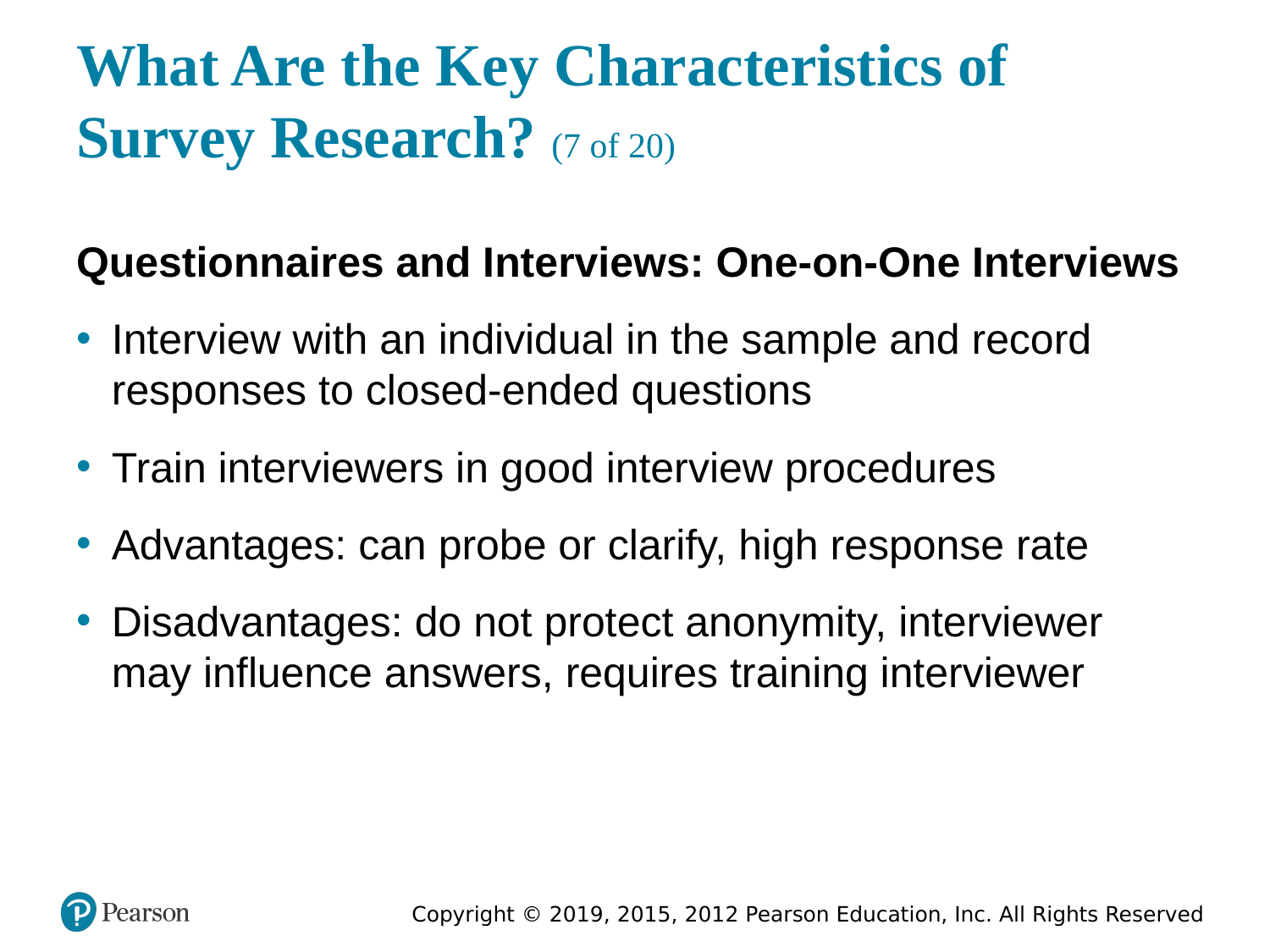

# What Are the Key Characteristics of Survey Research? (7 of 20)
Questionnaires and Interviews: One-on-One Interviews
Interview with an individual in the sample and record responses to closed-ended questions
Train interviewers in good interview procedures
Advantages: can probe or clarify, high response rate
Disadvantages: do not protect anonymity, interviewer may influence answers, requires training interviewer